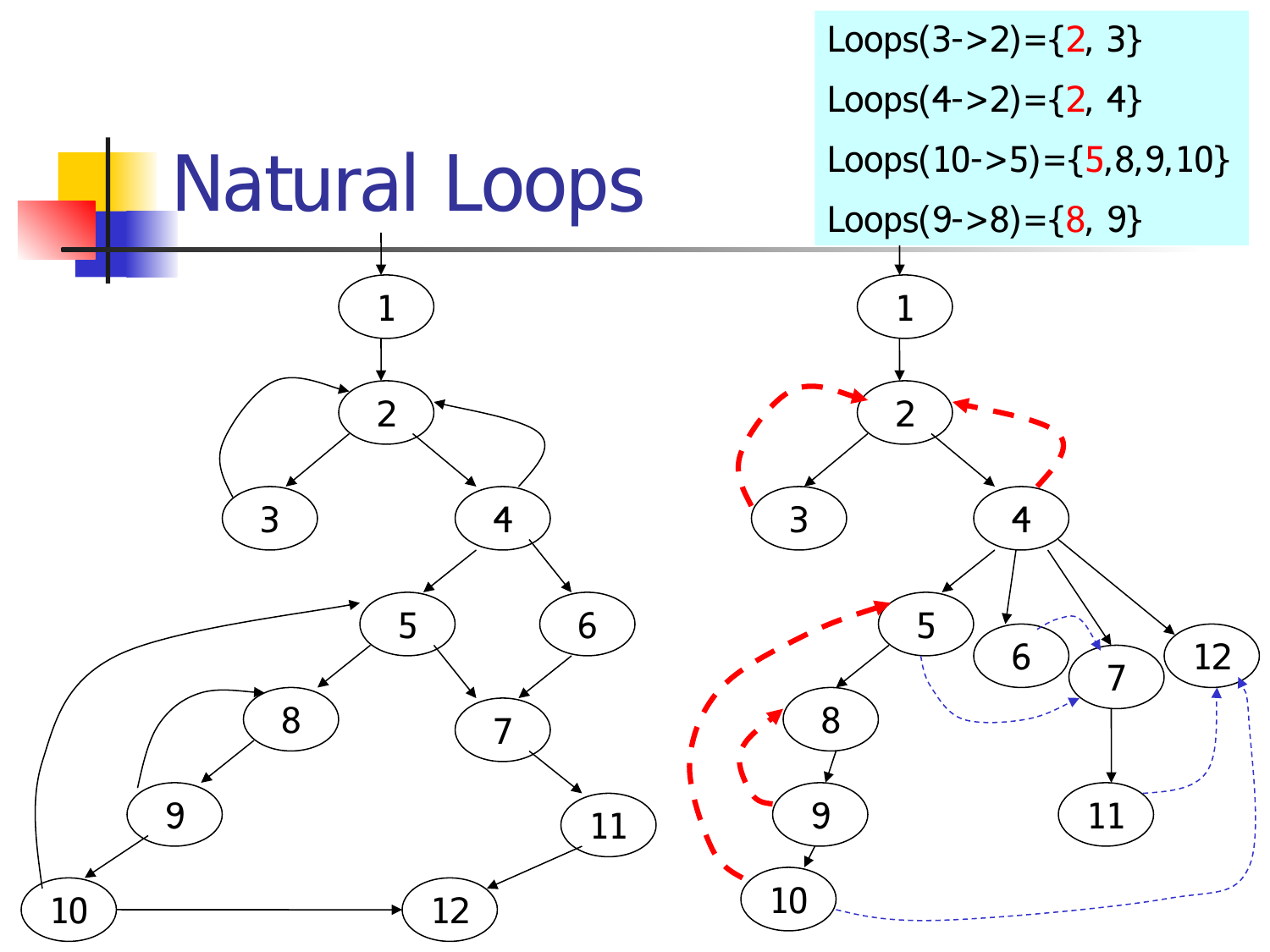

Loops(3->2)={2, 3}
Loops(4->2)={2, 4}
Loops(10->5)={5,8,9,10}
Loops(9->8)={8, 9}
# Natural Loops

1
1

2

2

3
4
3
4

5
6
5

6
12

7

8
8

7

9
9
11
11

10
10
12